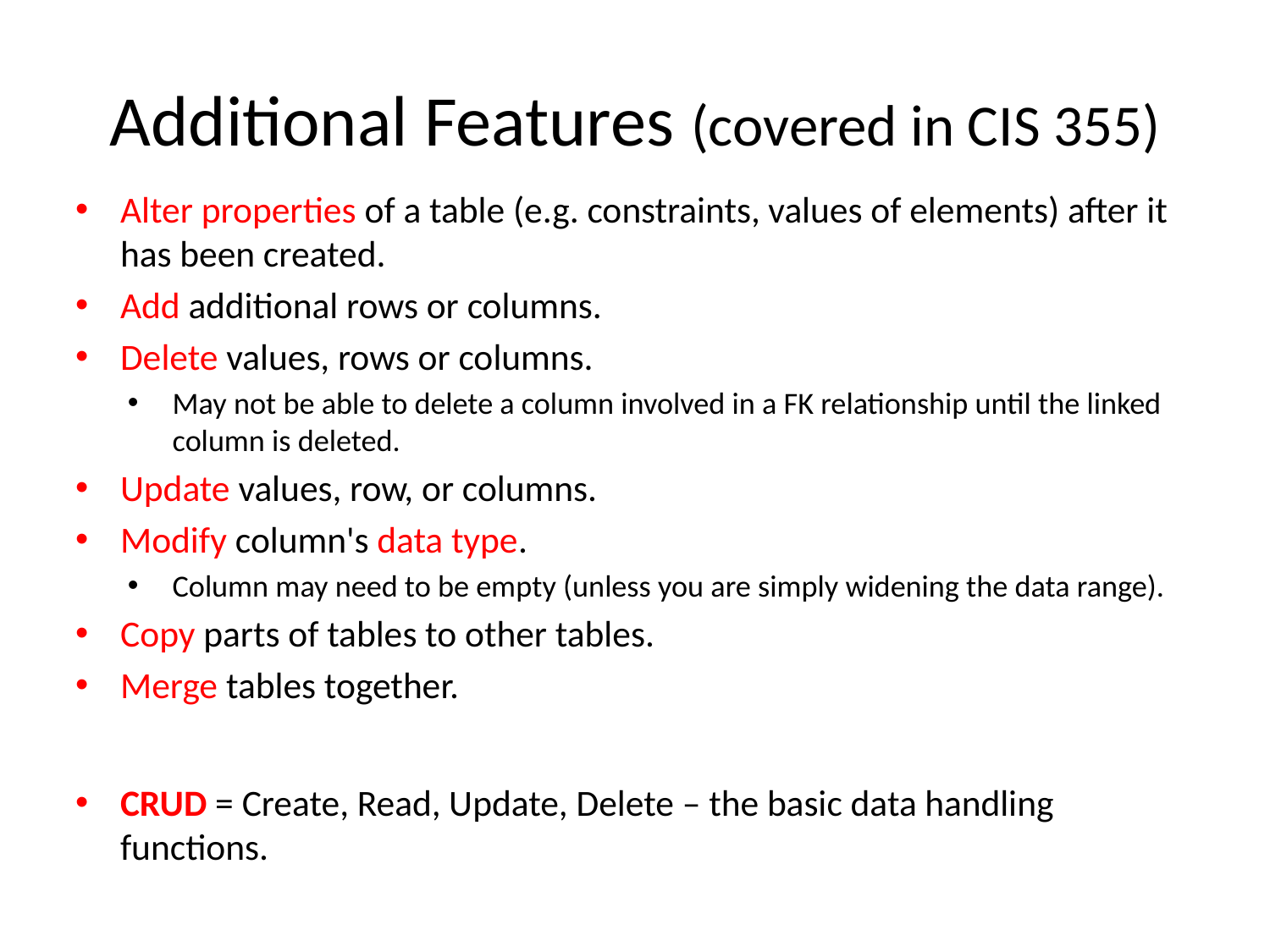

# Additional Features (covered in CIS 355)
Alter properties of a table (e.g. constraints, values of elements) after it has been created.
Add additional rows or columns.
Delete values, rows or columns.
May not be able to delete a column involved in a FK relationship until the linked column is deleted.
Update values, row, or columns.
Modify column's data type.
Column may need to be empty (unless you are simply widening the data range).
Copy parts of tables to other tables.
Merge tables together.

CRUD = Create, Read, Update, Delete – the basic data handling functions.